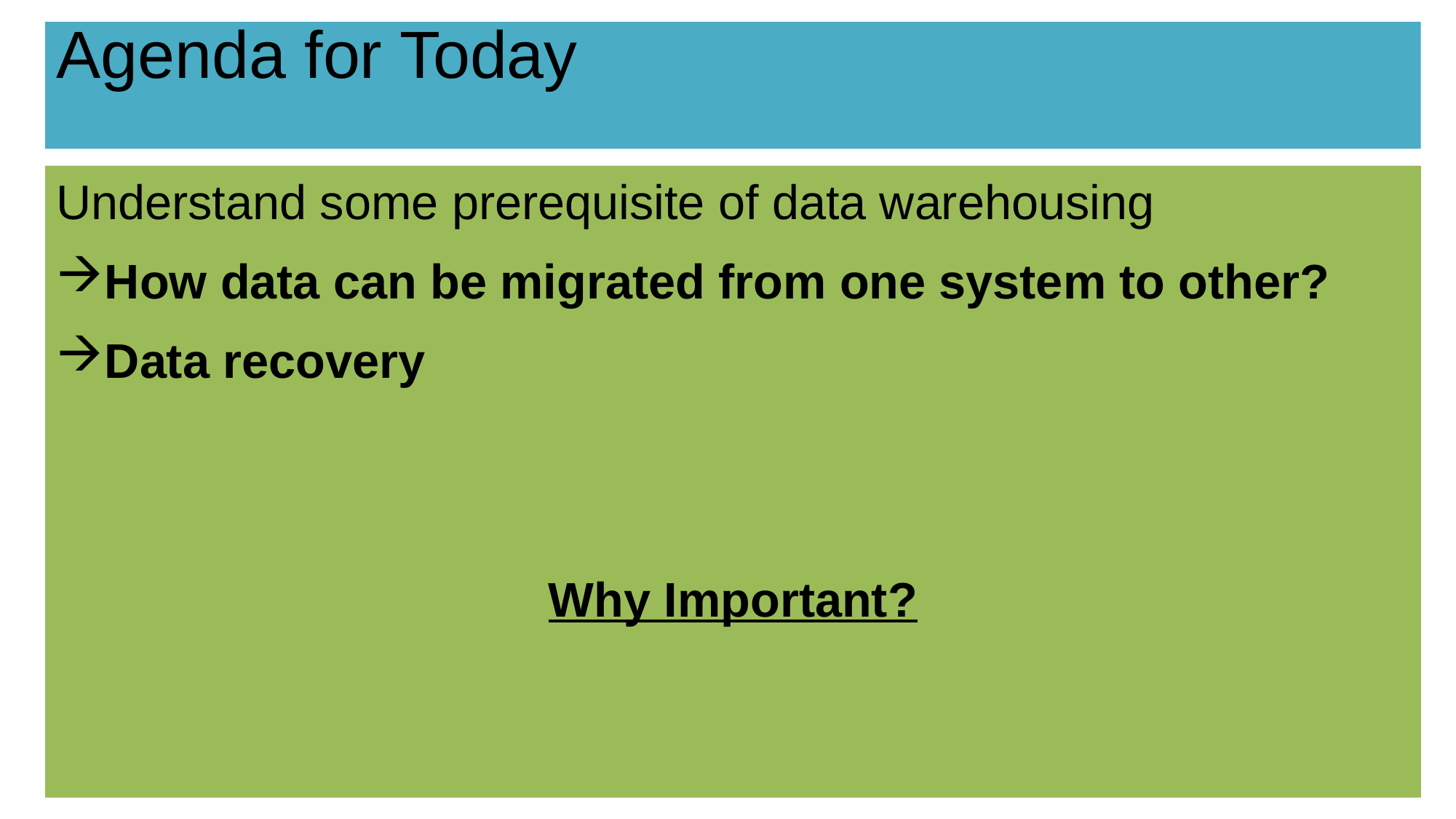

# Agenda for Today
Understand some prerequisite of data warehousing
How data can be migrated from one system to other?
Data recovery

Why Important?